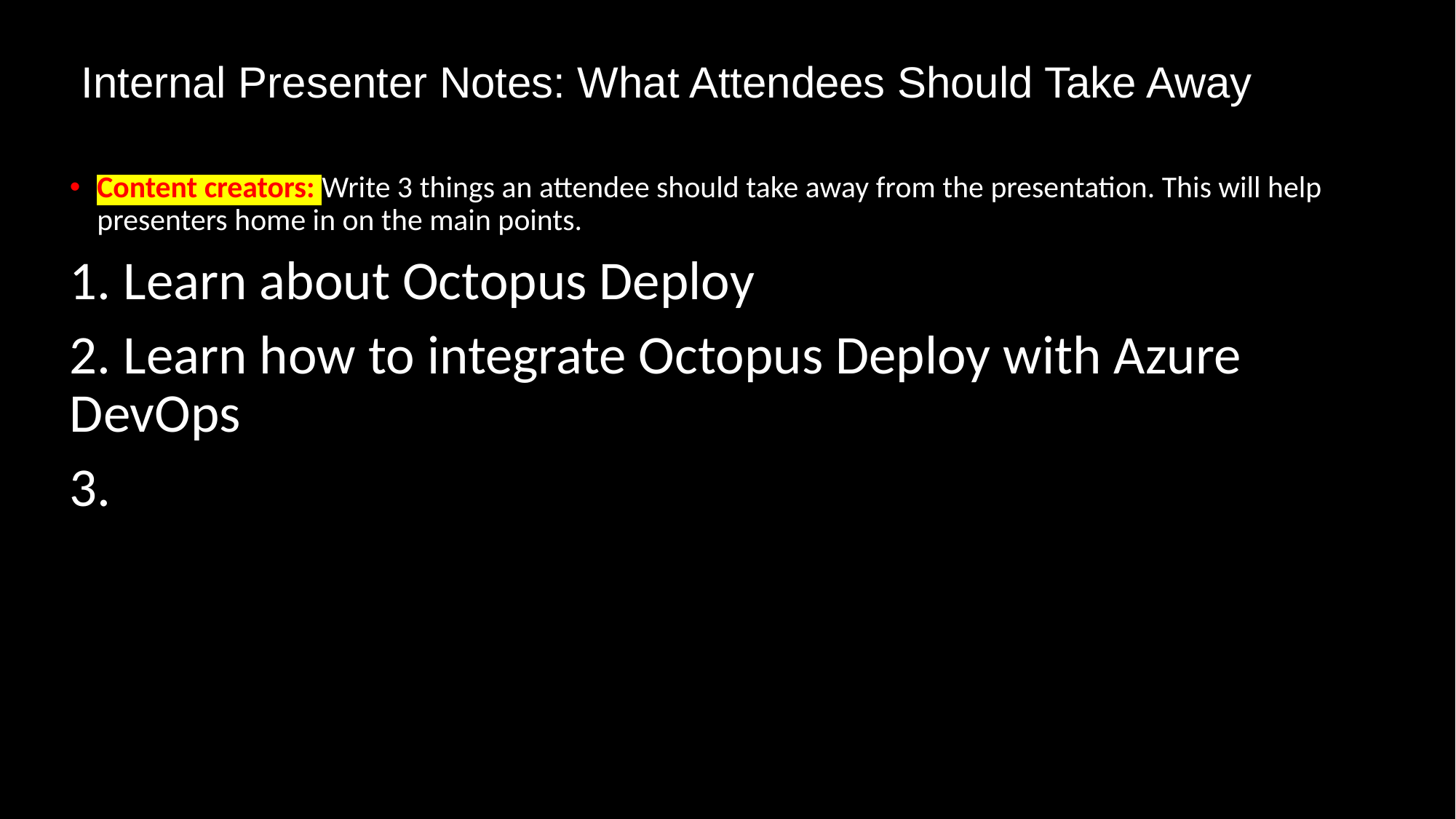

# Internal Presenter Notes: What Attendees Should Take Away
Content creators: Write 3 things an attendee should take away from the presentation. This will help presenters home in on the main points.
1. Learn about Octopus Deploy
2. Learn how to integrate Octopus Deploy with Azure DevOps
3.